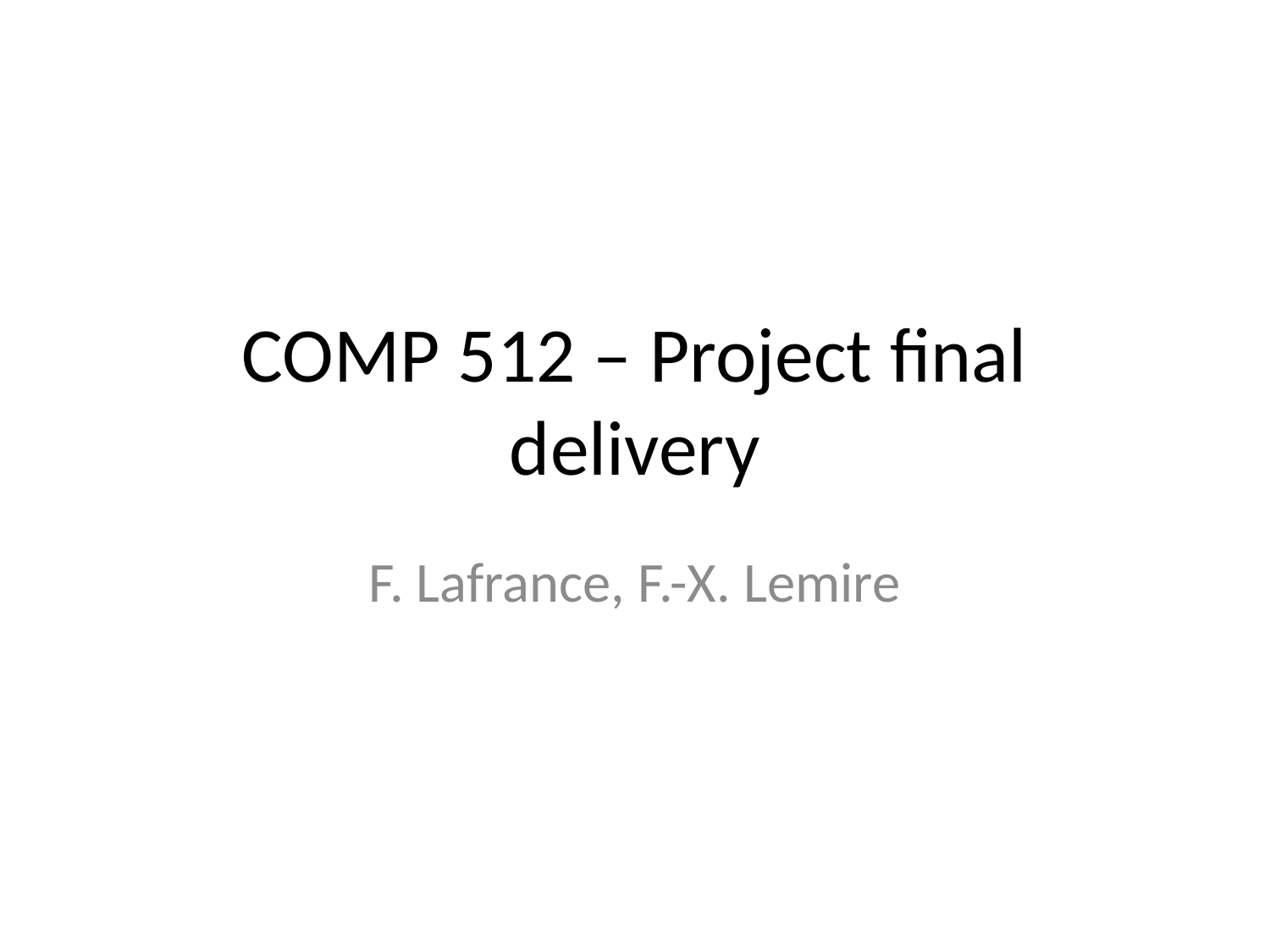

# COMP 512 – Project final delivery
F. Lafrance, F.-X. Lemire